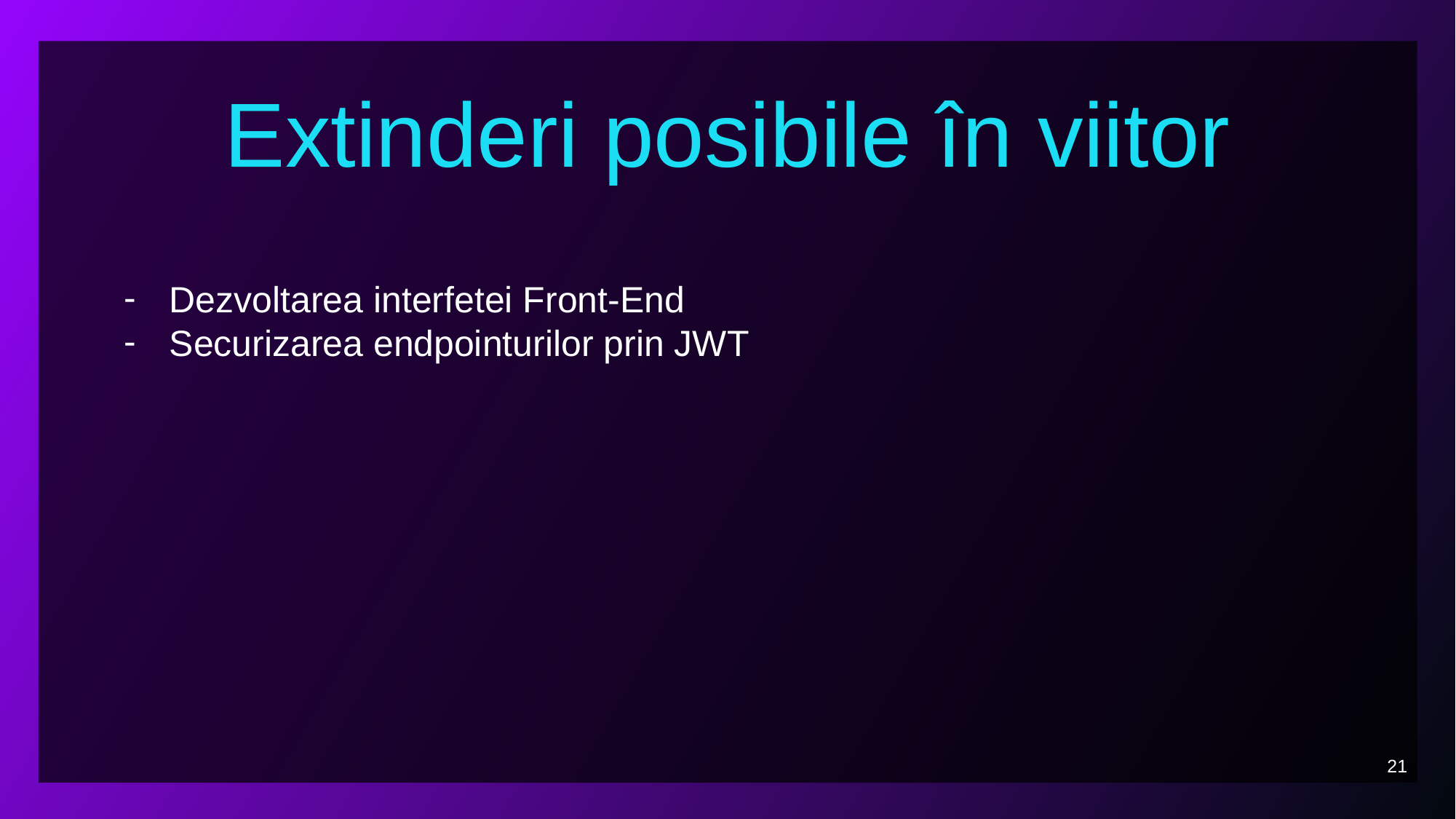

Extinderi posibile în viitor
Dezvoltarea interfetei Front-End
Securizarea endpointurilor prin JWT
21